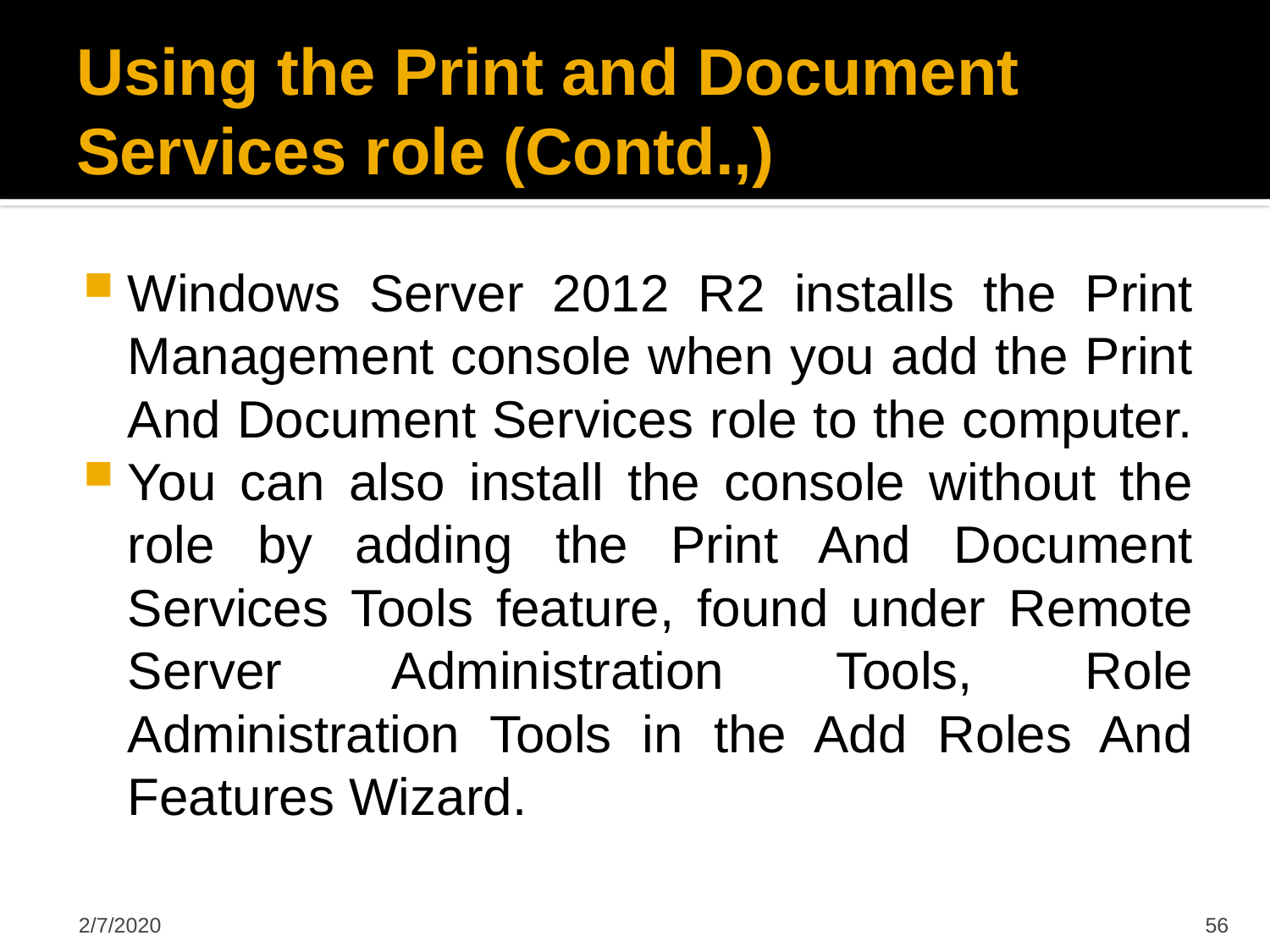

# Using the Print and Document Services role (Contd.,)
Windows Server 2012 R2 installs the Print Management console when you add the Print And Document Services role to the computer.
You can also install the console without the role by adding the Print And Document Services Tools feature, found under Remote Server Administration Tools, Role Administration Tools in the Add Roles And Features Wizard.
2/7/2020
56